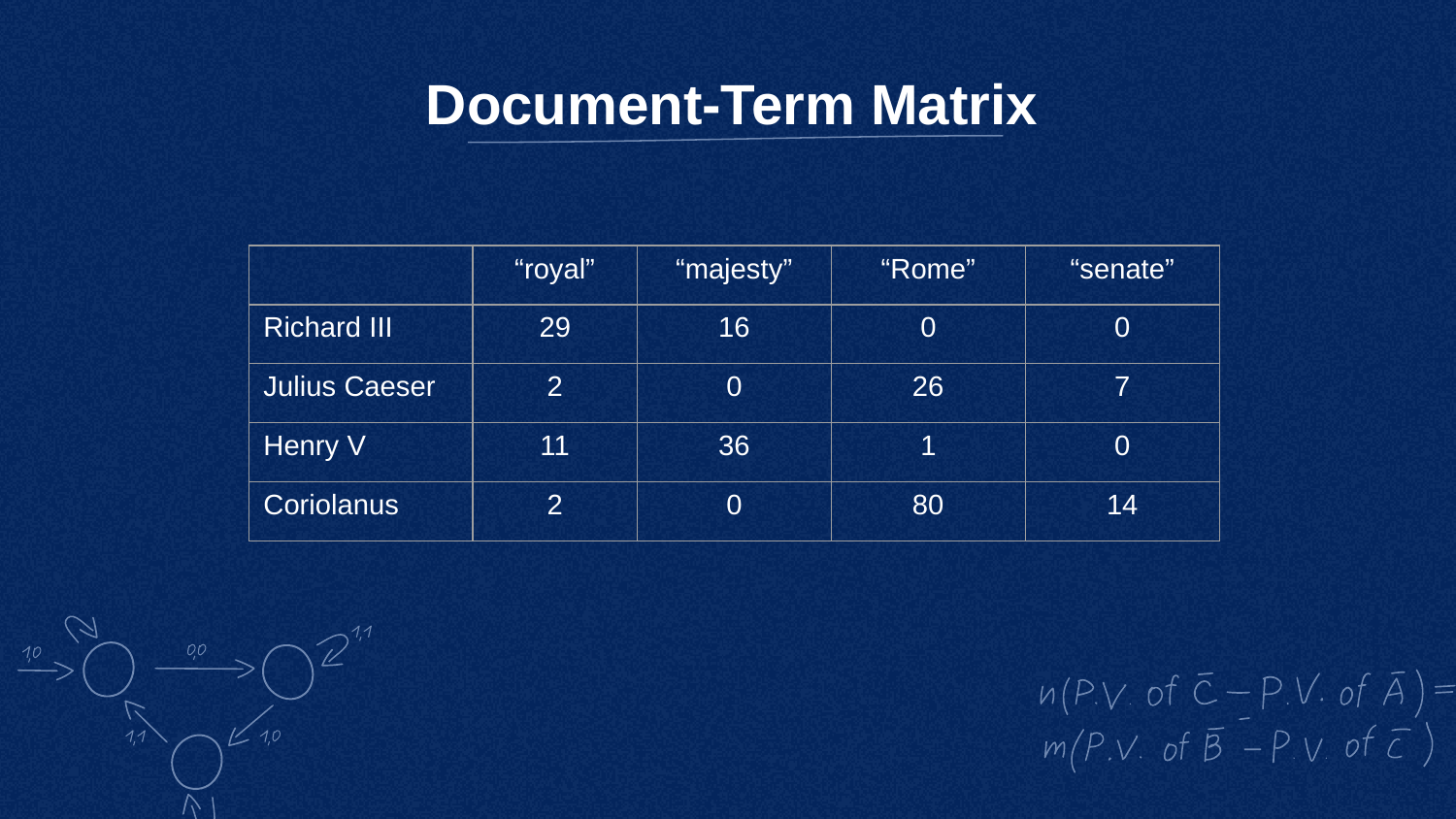

# Document-Term Matrix
|  | “royal” | “majesty” | “Rome” | “senate” |
| --- | --- | --- | --- | --- |
| Richard III | 29 | 16 | 0 | 0 |
| Julius Caeser | 2 | 0 | 26 | 7 |
| Henry V | 11 | 36 | 1 | 0 |
| Coriolanus | 2 | 0 | 80 | 14 |